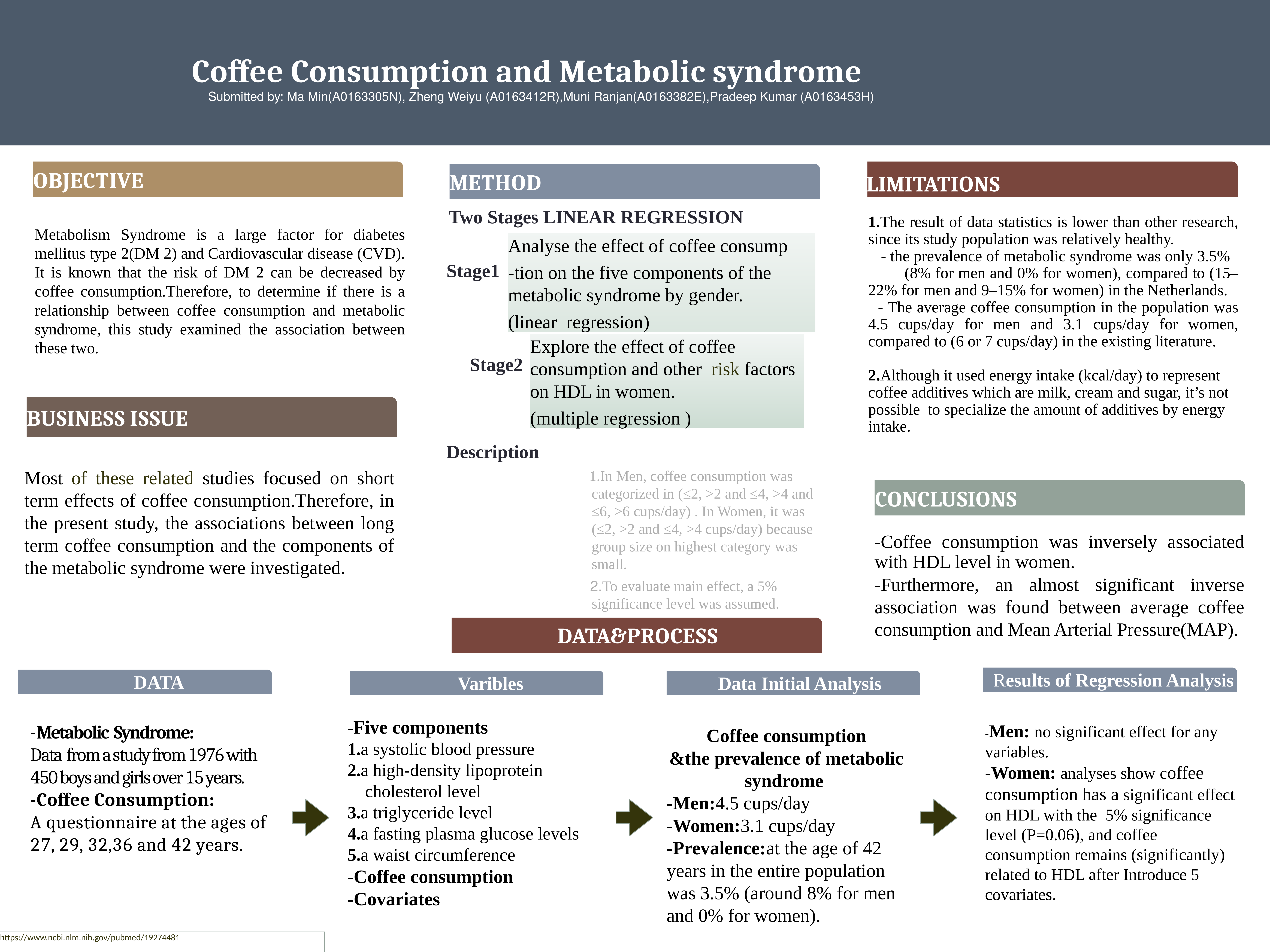

# Coffee Consumption and Metabolic syndrome

Submitted by: Ma Min(A0163305N), Zheng Weiyu (A0163412R),Muni Ranjan(A0163382E),Pradeep Kumar (A0163453H)

OBJECTIVE

Limitations

METHOD
 Two Stages LINEAR REGRESSION

Stage1

     Stage2

Description
                                       1.In Men, coffee consumption was categorized in (≤2, >2 and ≤4, >4 and ≤6, >6 cups/day) . In Women, it was (≤2, >2 and ≤4, >4 cups/day) because group size on highest category was small.
                                   2.To evaluate main effect, a 5% significance level was assumed.
1.The result of data statistics is lower than other research, since its study population was relatively healthy.
   - the prevalence of metabolic syndrome was only 3.5%           (8% for men and 0% for women), compared to (15–22% for men and 9–15% for women) in the Netherlands.
  - The average coffee consumption in the population was 4.5 cups/day for men and 3.1 cups/day for women, compared to (6 or 7 cups/day) in the existing literature.

2.Although it used energy intake (kcal/day) to represent coffee additives which are milk, cream and sugar, it’s not  possible  to specialize the amount of additives by energy intake.
Metabolism Syndrome is a large factor for diabetes mellitus type 2(DM 2) and Cardiovascular disease (CVD). It is known that the risk of DM 2 can be decreased by coffee consumption.Therefore, to determine if there is a relationship between coffee consumption and metabolic syndrome, this study examined the association between these two.
Analyse the effect of coffee consump
-tion on the five components of the metabolic syndrome by gender.
(linear  regression)
Explore the effect of coffee consumption and other  risk factors on HDL in women.
(multiple regression )

BUSINESS ISSUE
Most of these related studies focused on short term effects of coffee consumption.Therefore, in the present study, the associations between long term coffee consumption and the components of the metabolic syndrome were investigated.

conclusions

-Coffee consumption was inversely associated with HDL level in women.
-Furthermore, an almost significant inverse association was found between average coffee consumption and Mean Arterial Pressure(MAP).

Coffee consumption
&the prevalence of metabolic syndrome
-Men:4.5 cups/day
-Women:3.1 cups/day
-Prevalence:at the age of 42 years in the entire population was 3.5% (around 8% for men and 0% for women).

-Five components
1.a systolic blood pressure
2.a high-density lipoprotein               cholesterol level
3.a triglyceride level
4.a fasting plasma glucose levels
5.a waist circumference
-Coffee consumption
-Covariates

-Metabolic  Syndrome:
Data  from a study from 1976 with 450 boys and girls over 15 years.
-Coffee Consumption:
A questionnaire at the ages of 27, 29, 32,36 and 42 years.

-Men: no significant effect for any variables.
-Women: analyses show coffee consumption has a significant effect on HDL with the  5% significance level (P=0.06), and coffee consumption remains (significantly) related to HDL after Introduce 5 covariates.

DATA&PROCESS

Results of Regression Analysis

DATA

Varibles

             Data Initial Analysis

https://www.ncbi.nlm.nih.gov/pubmed/19274481